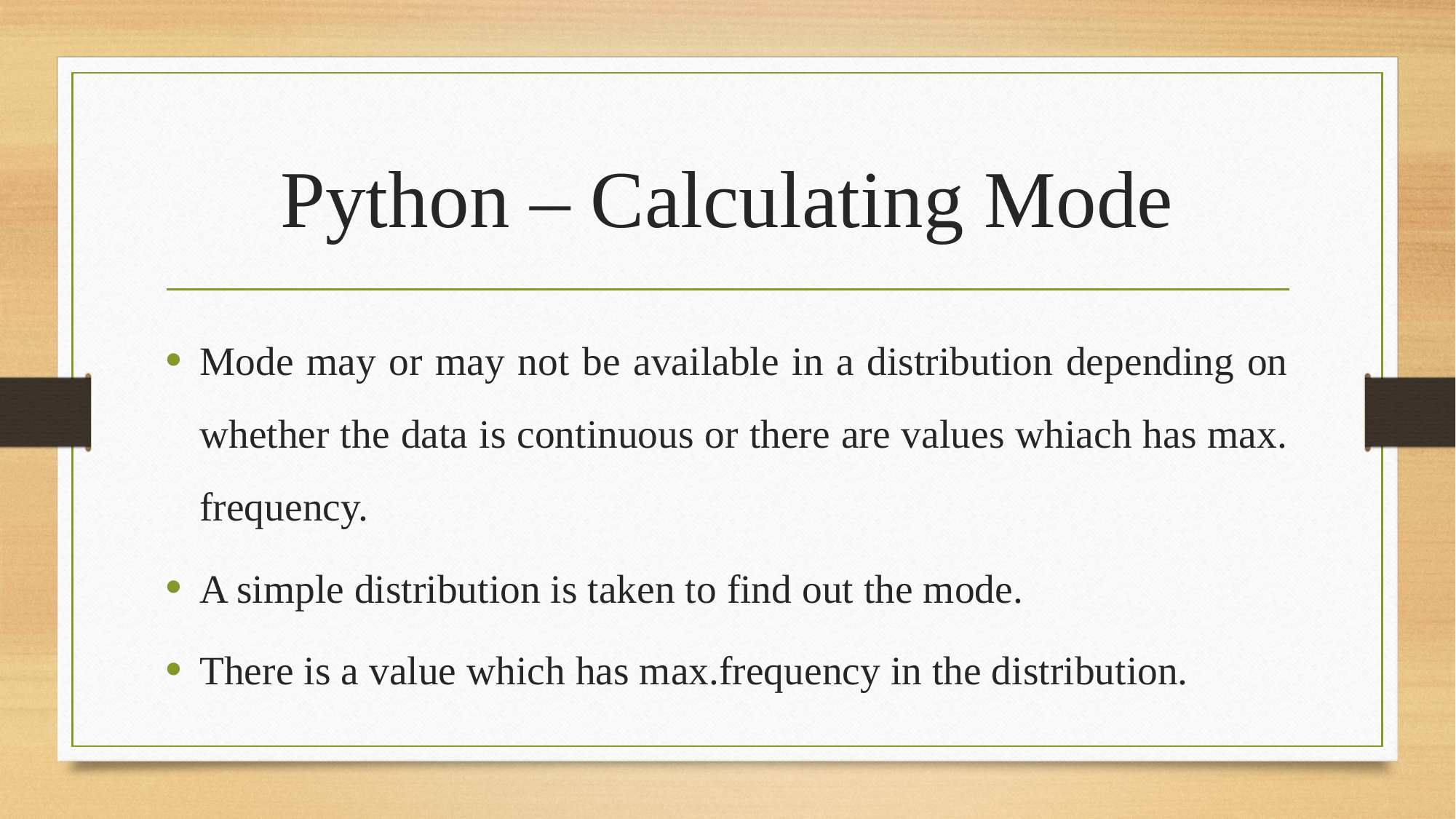

# Python – Calculating Mode
Mode may or may not be available in a distribution depending on whether the data is continuous or there are values whiach has max. frequency.
A simple distribution is taken to find out the mode.
There is a value which has max.frequency in the distribution.